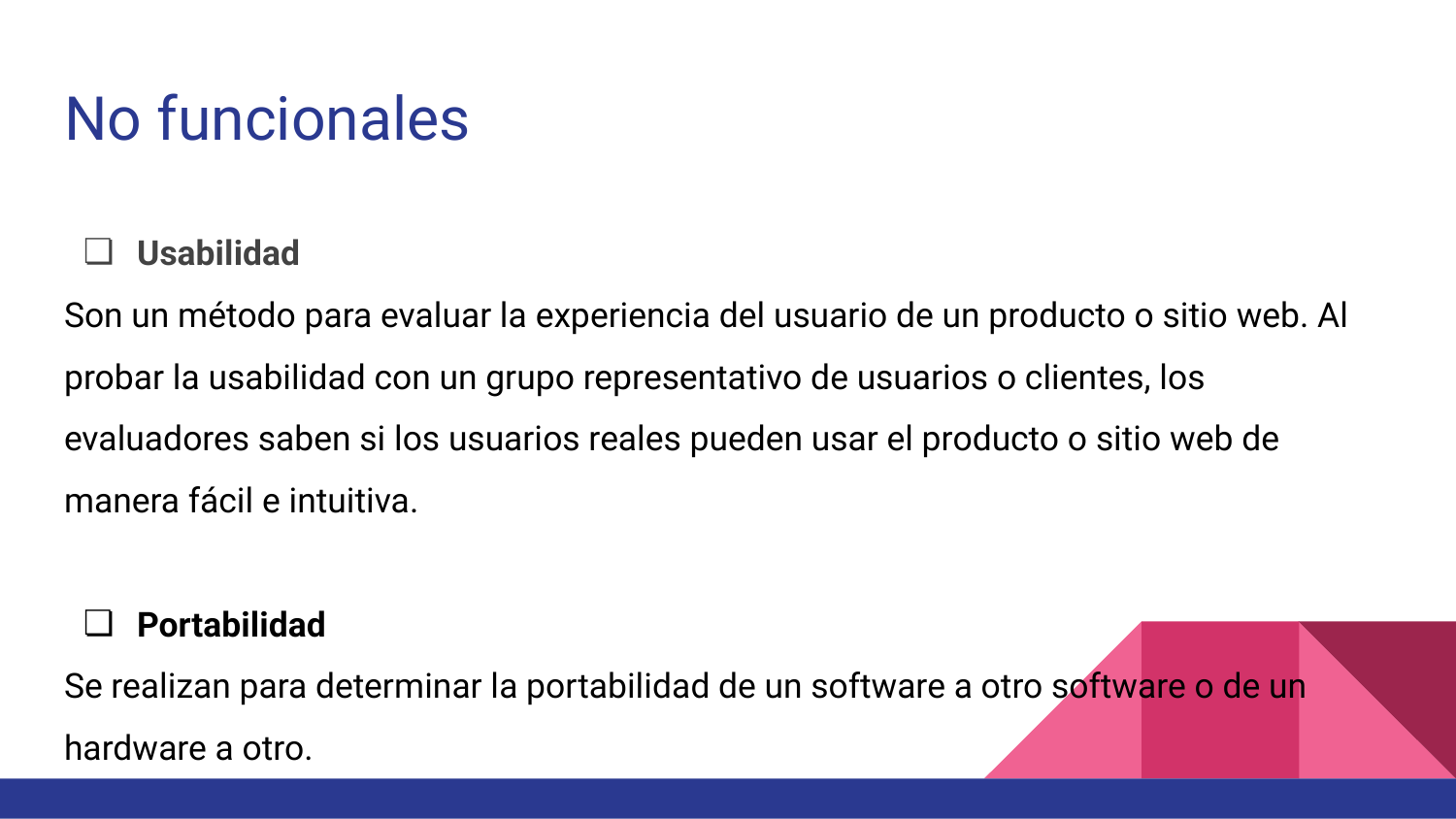

# No funcionales

Usabilidad
Son un método para evaluar la experiencia del usuario de un producto o sitio web. Al probar la usabilidad con un grupo representativo de usuarios o clientes, los evaluadores saben si los usuarios reales pueden usar el producto o sitio web de manera fácil e intuitiva.

Portabilidad
Se realizan para determinar la portabilidad de un software a otro software o de un hardware a otro.